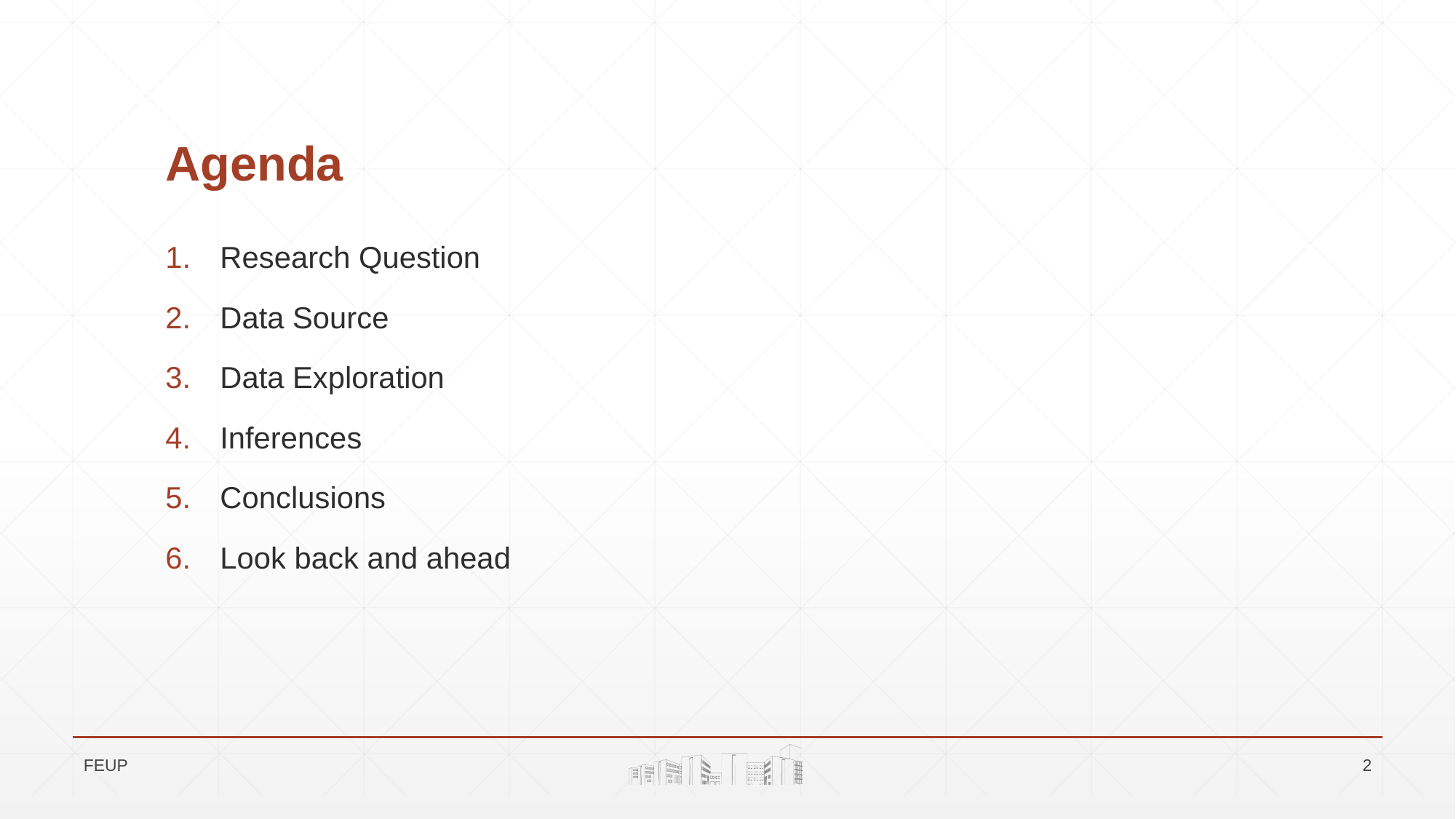

# Agenda
Research Question
Data Source
Data Exploration
Inferences
Conclusions
Look back and ahead

FEUP
2